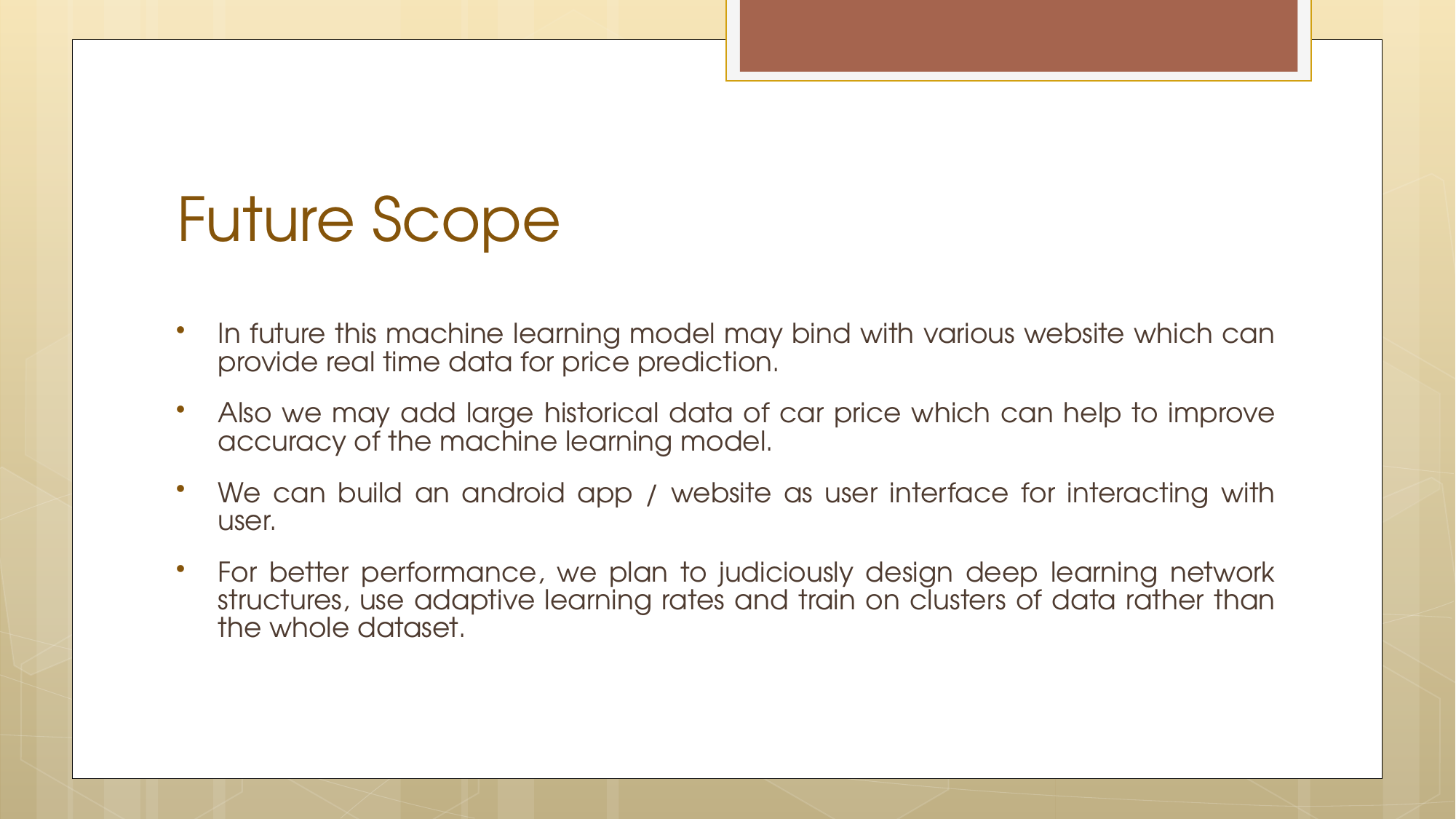

# Future Scope
In future this machine learning model may bind with various website which can provide real time data for price prediction.
Also we may add large historical data of car price which can help to improve accuracy of the machine learning model.
We can build an android app / website as user interface for interacting with user.
For better performance, we plan to judiciously design deep learning network structures, use adaptive learning rates and train on clusters of data rather than the whole dataset.